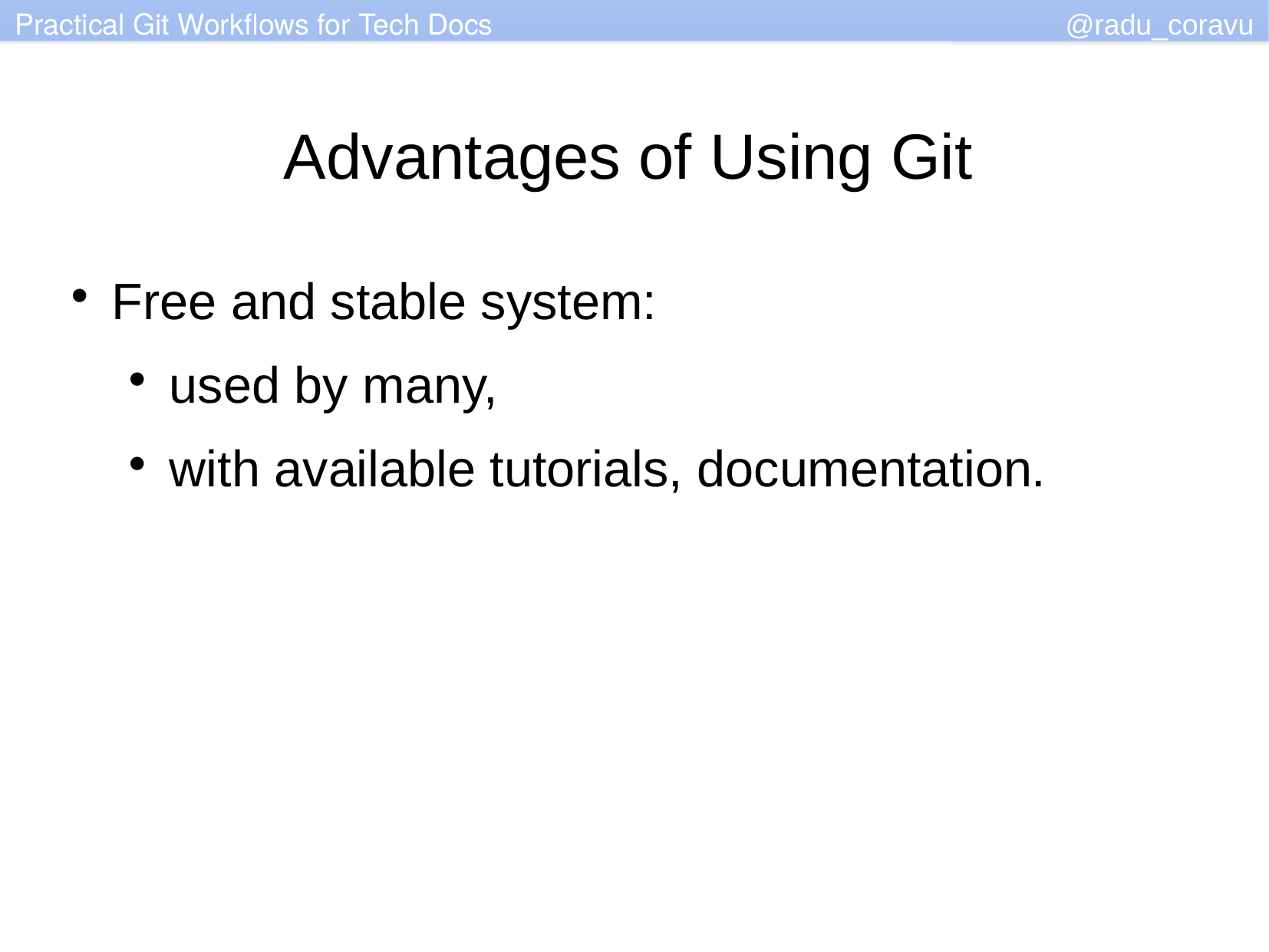

Advantages of Using Git

Free and stable system:
used by many,
with available tutorials, documentation.